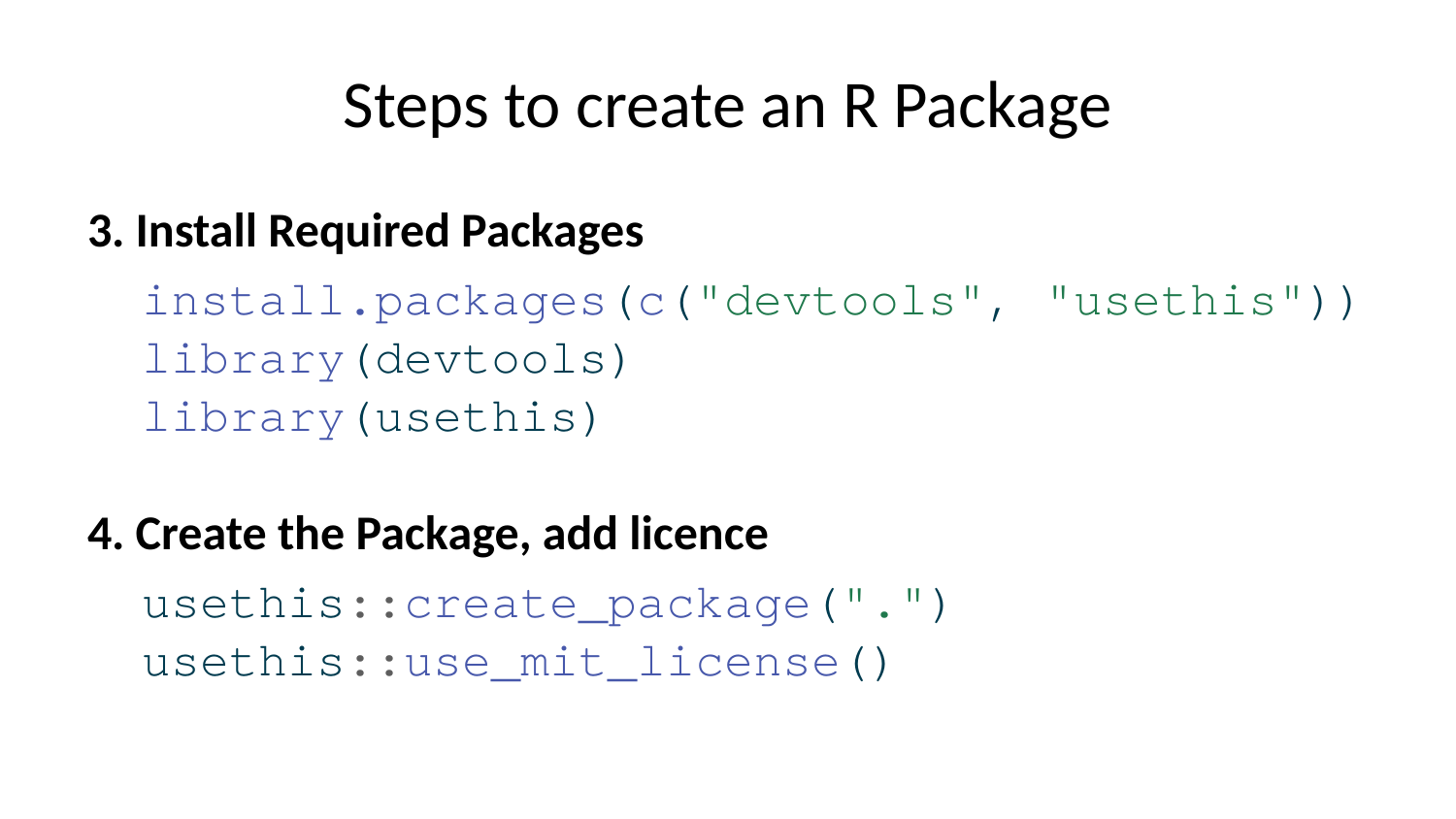

# Steps to create an R Package
3. Install Required Packages
install.packages(c("devtools", "usethis"))
library(devtools)
library(usethis)
4. Create the Package, add licence
usethis::create_package(".")
usethis::use_mit_license()